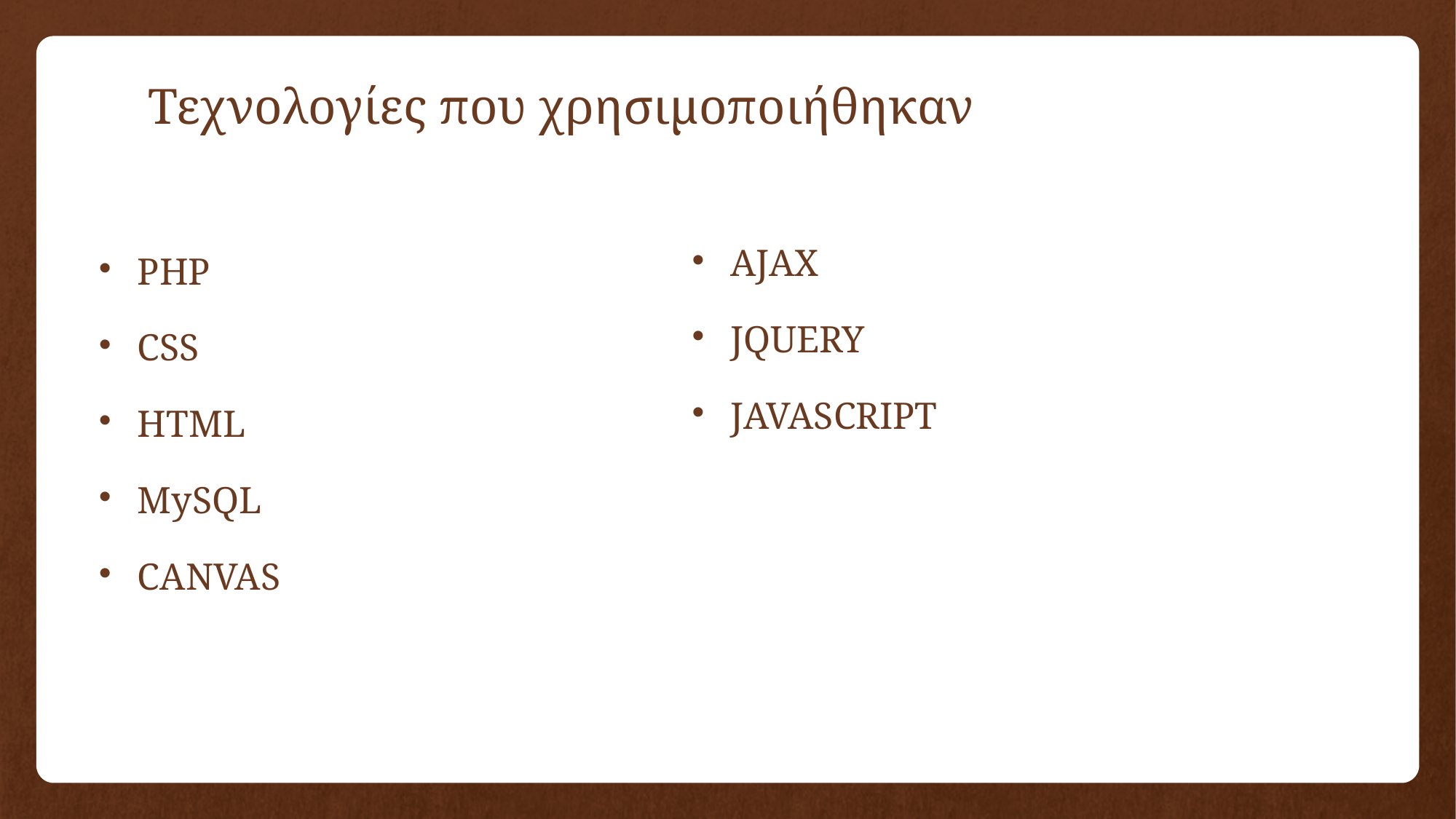

Τεχνολογίες που χρησιμοποιήθηκαν

AJAX
JQUERY
JAVASCRIPT

PHP
CSS
HTML
MySQL
CANVAS